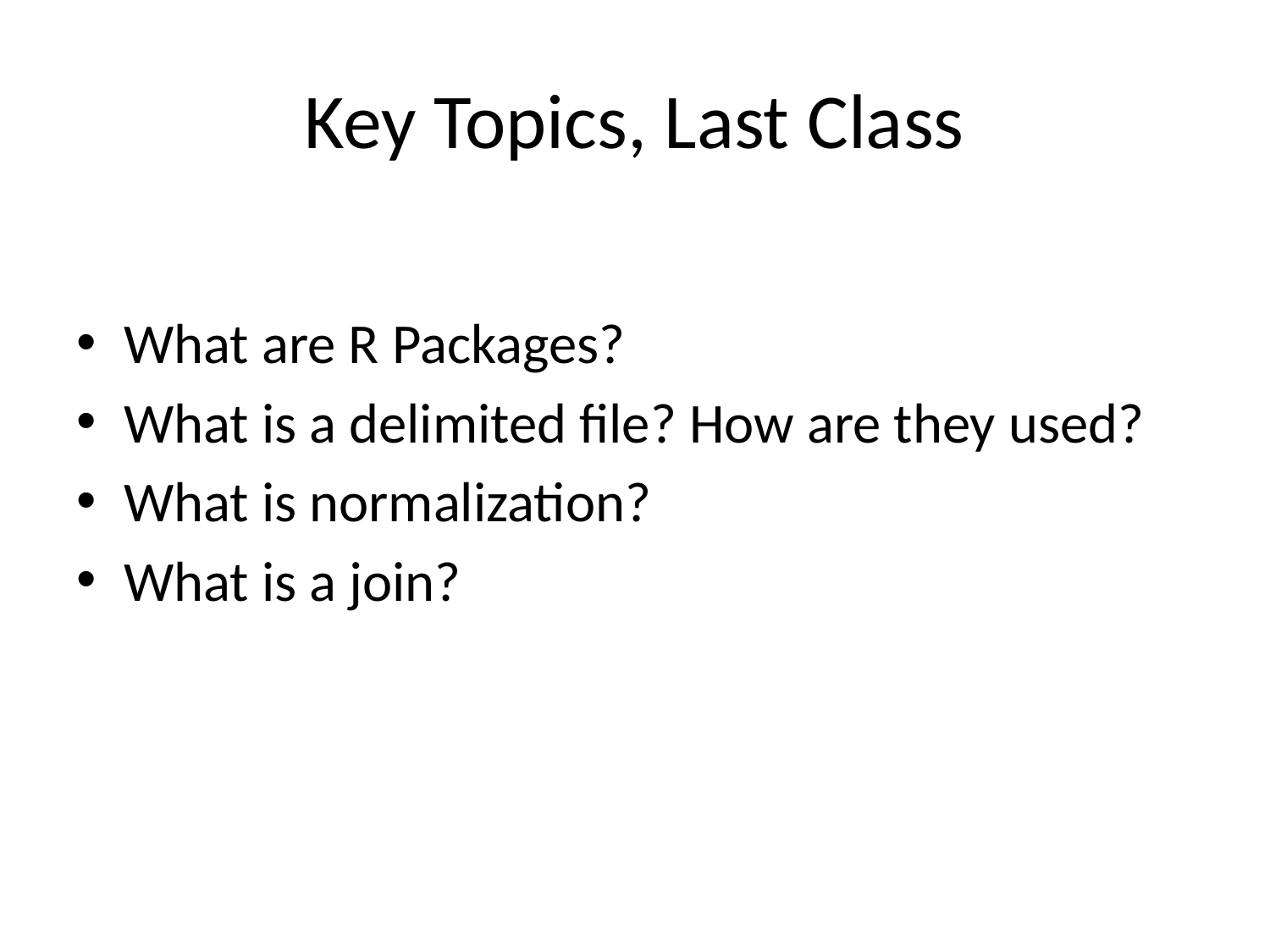

# Key Topics, Last Class

What are R Packages?
What is a delimited file? How are they used?
What is normalization?
What is a join?